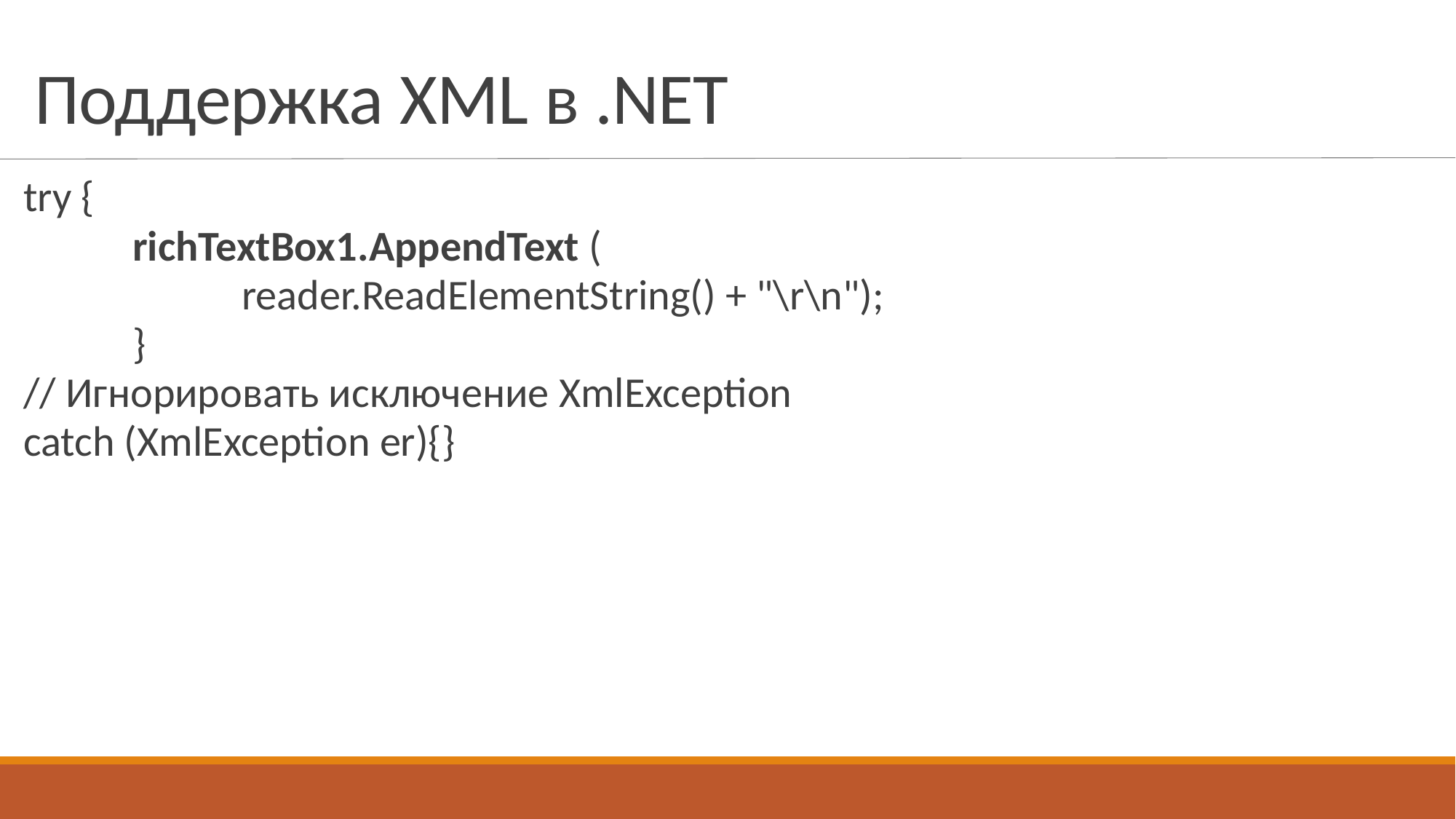

# Поддержка XML в .NET
try {
	richTextBox1.AppendText (
   		reader.ReadElementString() + "\r\n");
	}
// Игнорировать исключение XmlException
catch (XmlException er){}